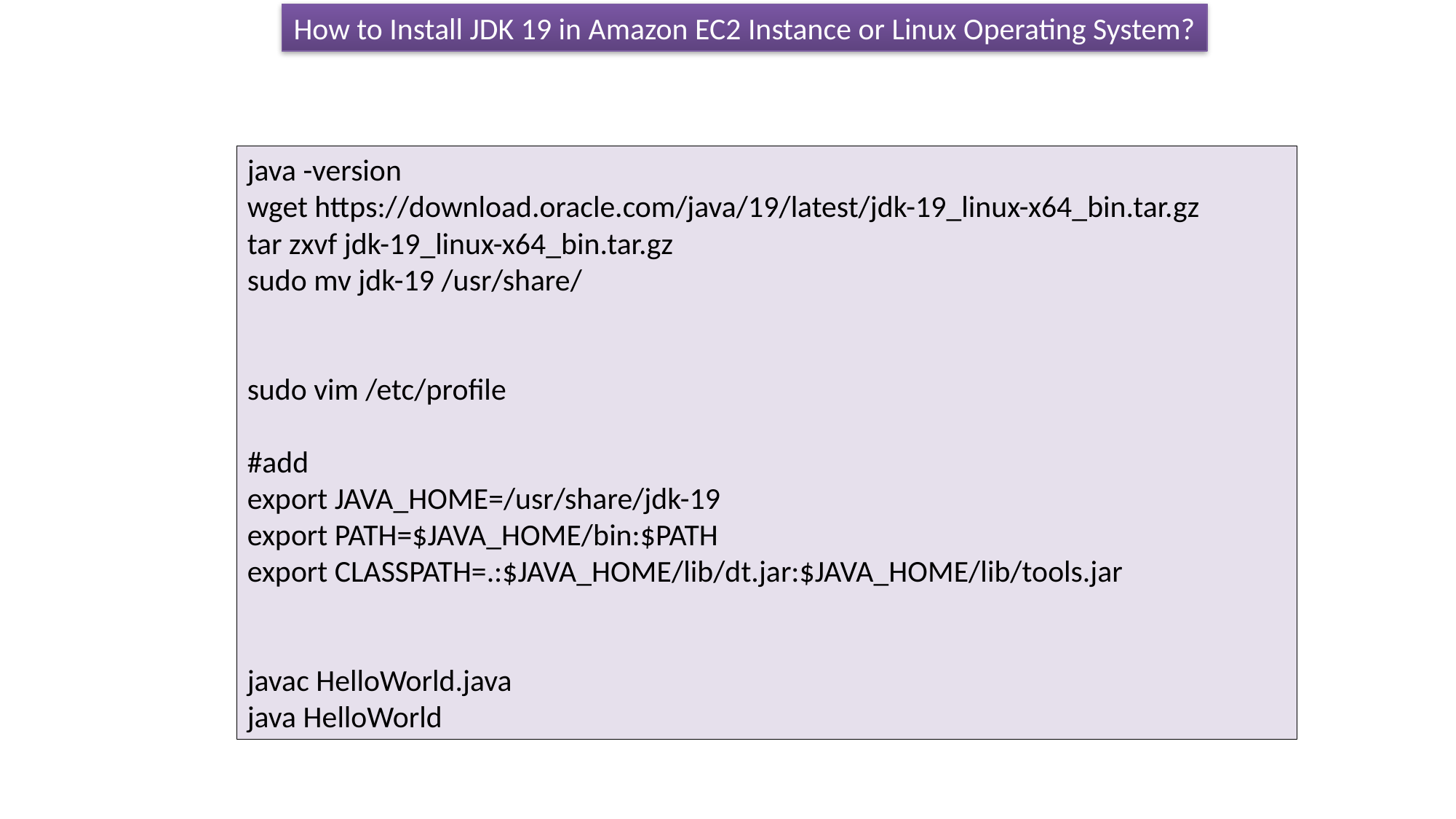

How to Install JDK 19 in Amazon EC2 Instance or Linux Operating System?

java -version
wget https://download.oracle.com/java/19/latest/jdk-19_linux-x64_bin.tar.gz
tar zxvf jdk-19_linux-x64_bin.tar.gz
sudo mv jdk-19 /usr/share/

sudo vim /etc/profile

#add
export JAVA_HOME=/usr/share/jdk-19
export PATH=$JAVA_HOME/bin:$PATH
export CLASSPATH=.:$JAVA_HOME/lib/dt.jar:$JAVA_HOME/lib/tools.jar

javac HelloWorld.java
java HelloWorld